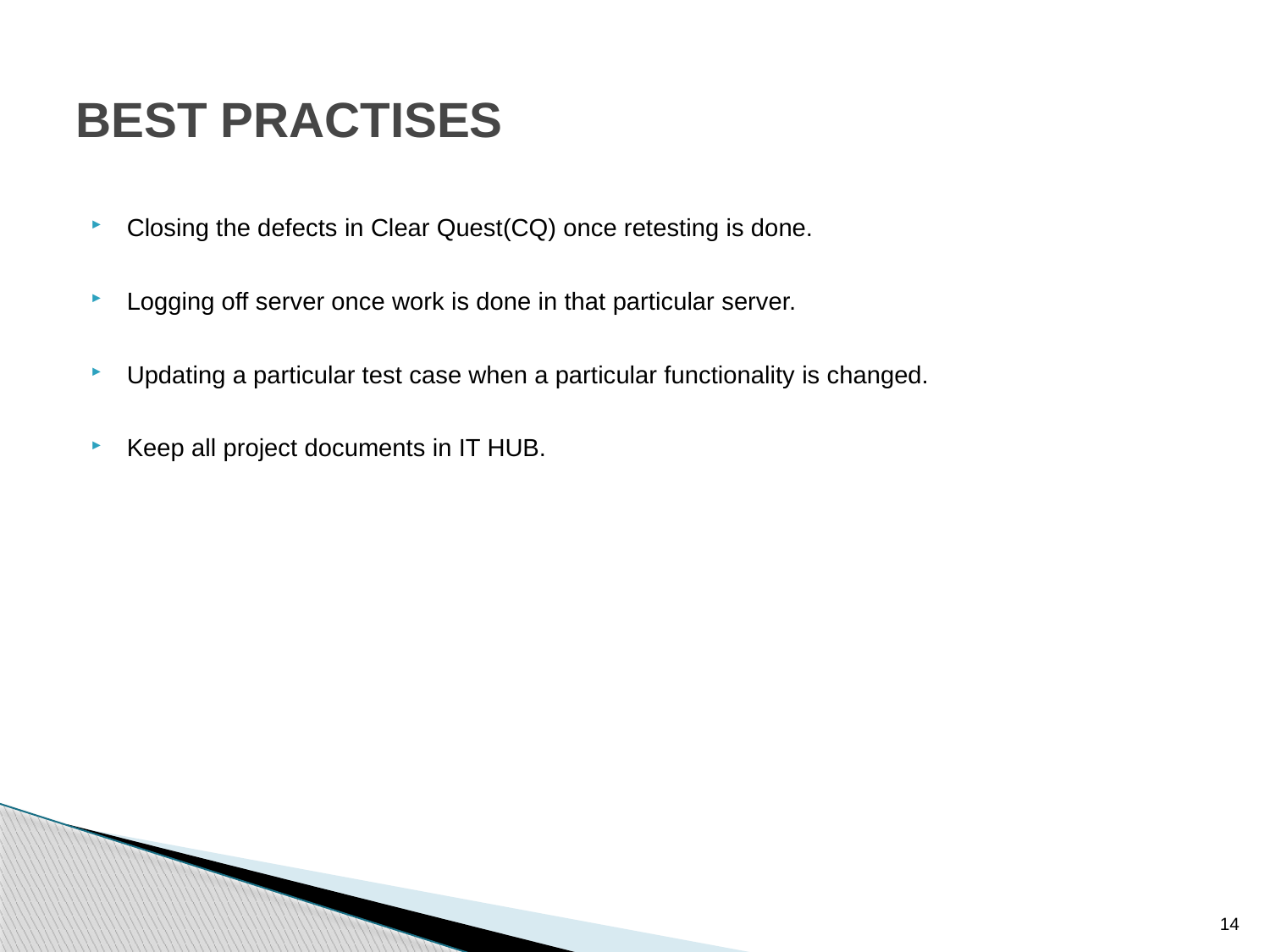

# BEST PRACTISES
Closing the defects in Clear Quest(CQ) once retesting is done.

Logging off server once work is done in that particular server.

Updating a particular test case when a particular functionality is changed.

Keep all project documents in IT HUB.

14